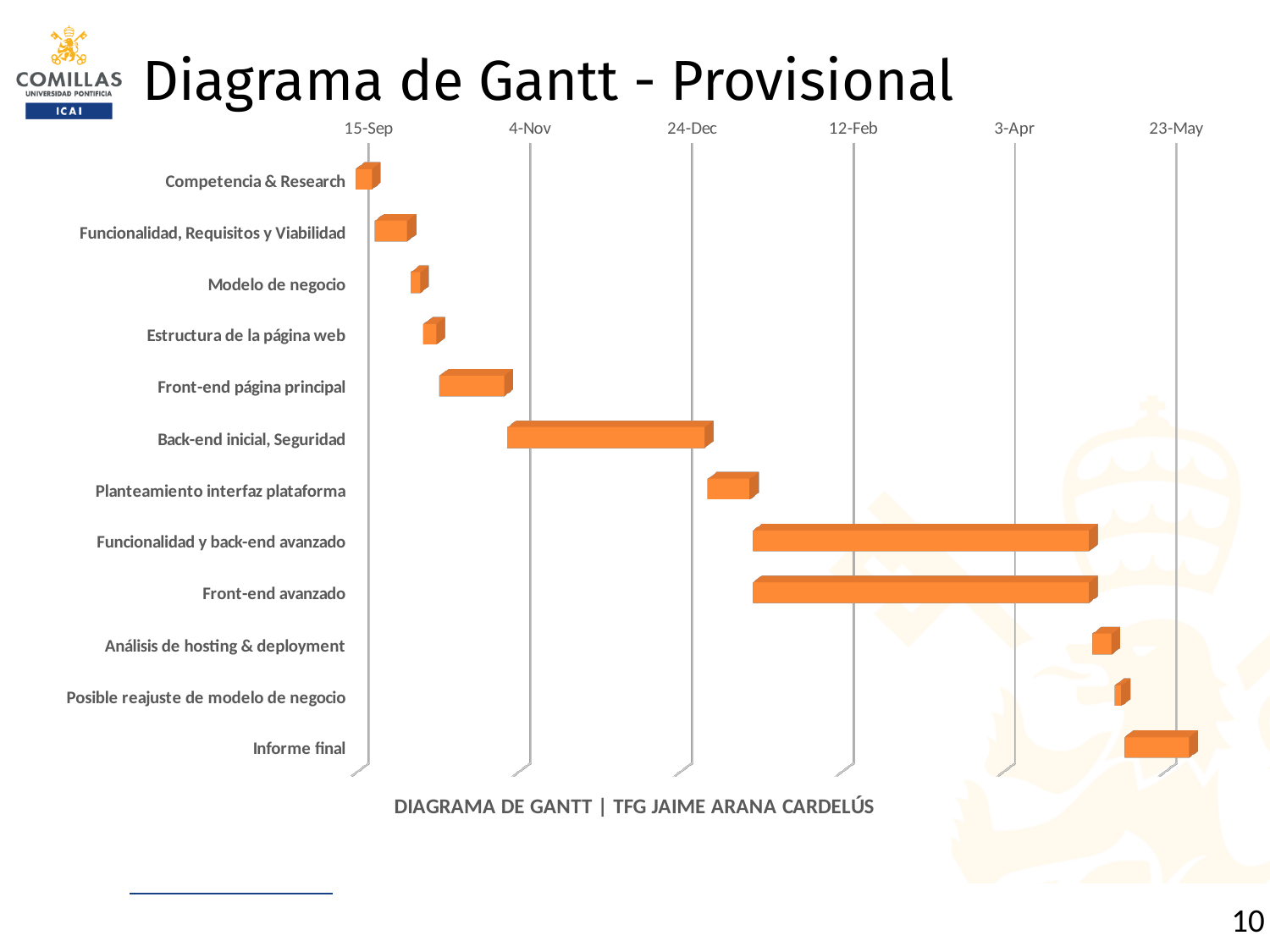

# Diagrama de Gantt - Provisional

[unsupported chart]